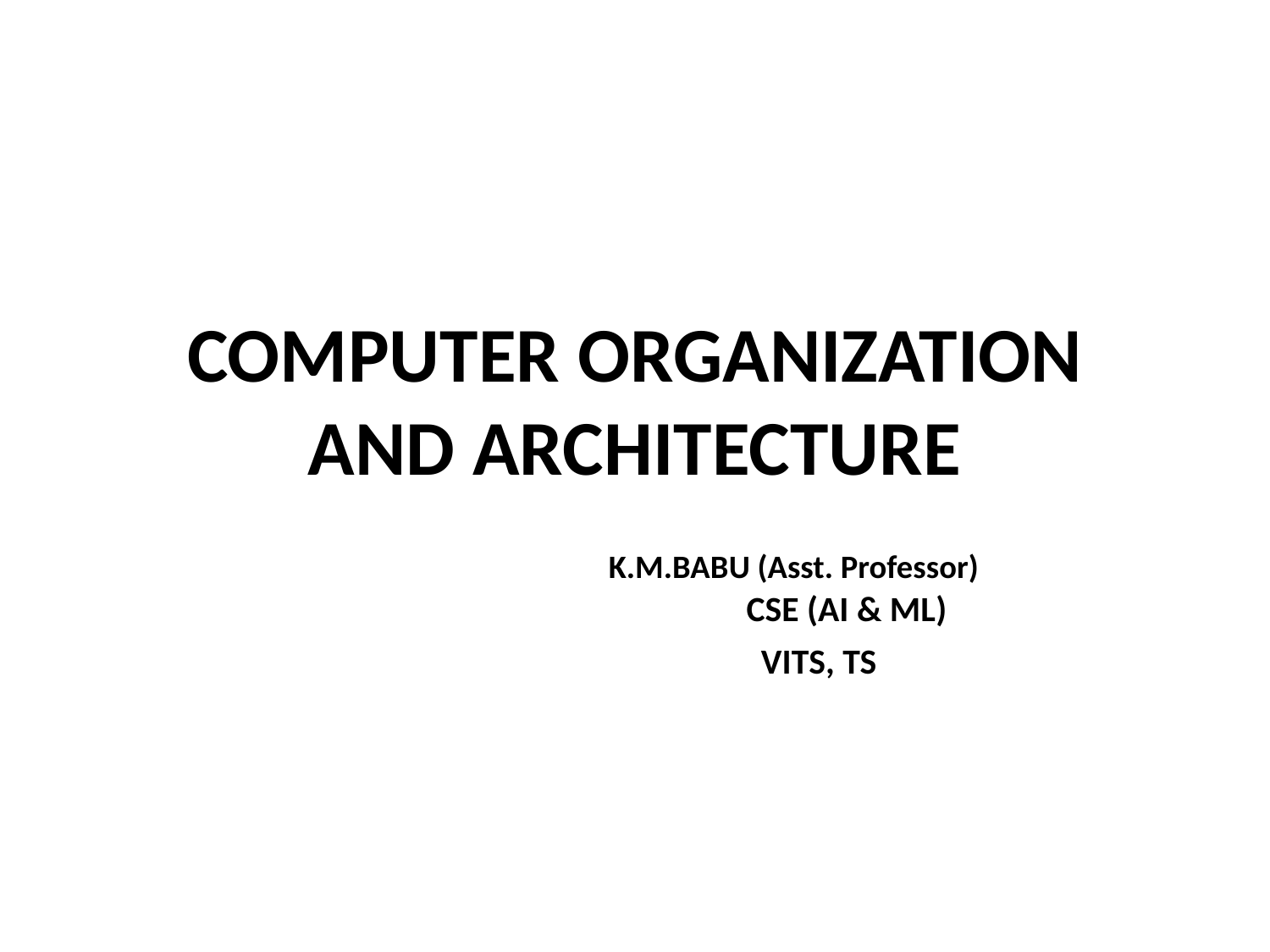

# COMPUTER ORGANIZATION AND ARCHITECTURE
K.M.BABU (Asst. Professor)
CSE (AI & ML)
 VITS, TS